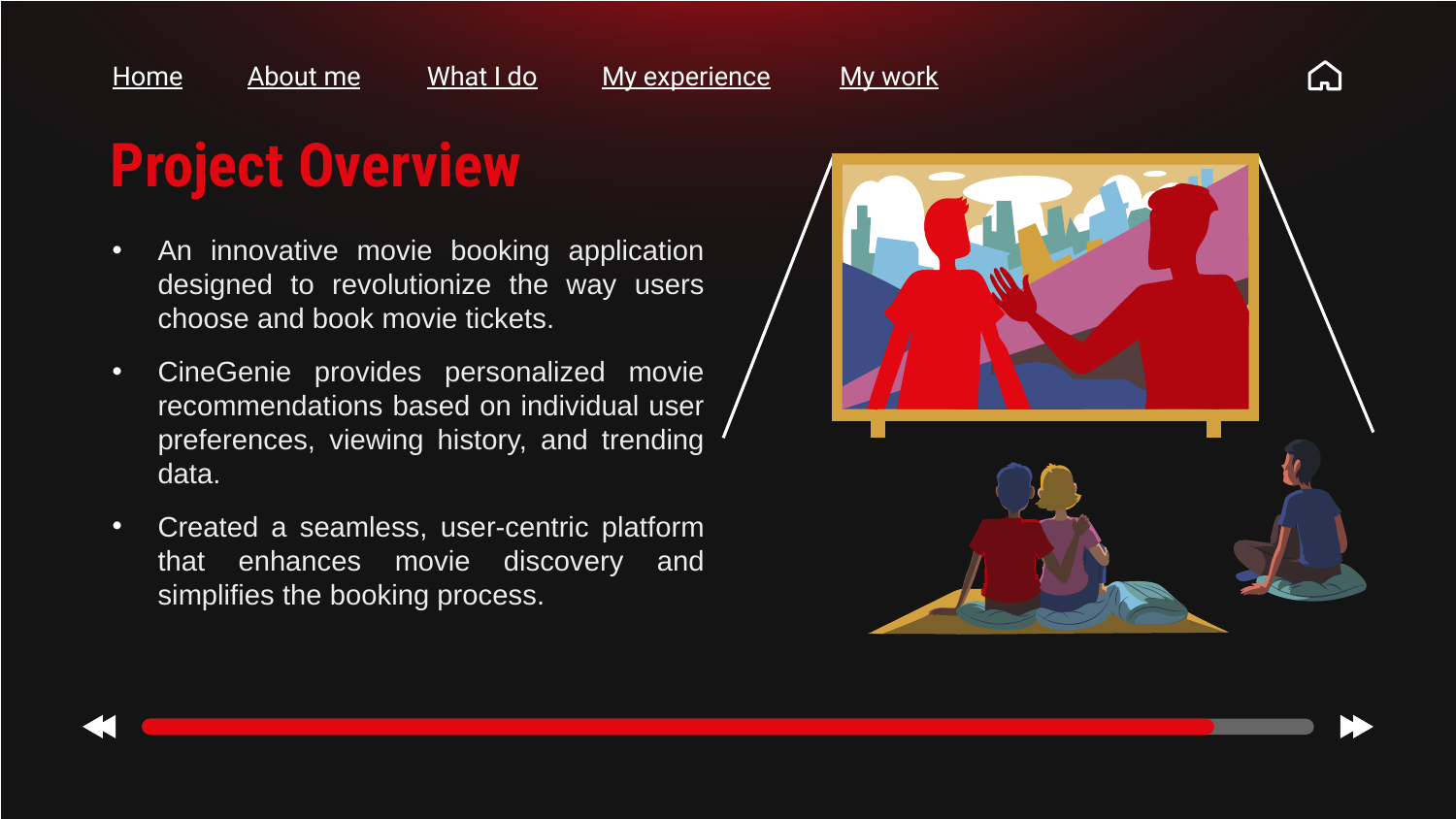

Home
About me
What I do
My experience
My work

Project Overview

An innovative movie booking application designed to revolutionize the way users choose and book movie tickets.

CineGenie provides personalized movie recommendations based on individual user preferences, viewing history, and trending data.

Created a seamless, user-centric platform that enhances movie discovery and simplifies the booking process.